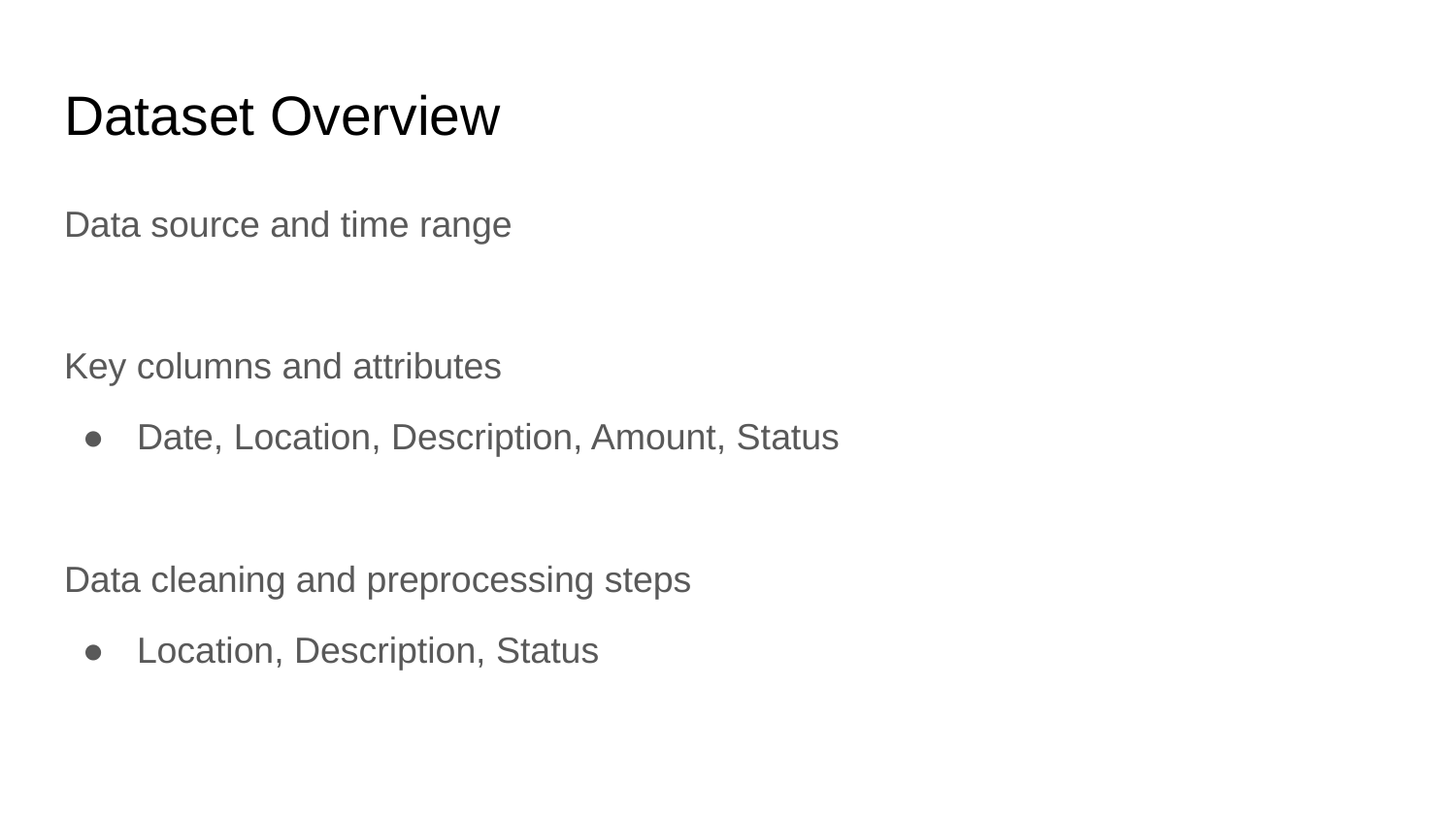

# Dataset Overview
Data source and time range

Key columns and attributes
Date, Location, Description, Amount, Status

Data cleaning and preprocessing steps
Location, Description, Status